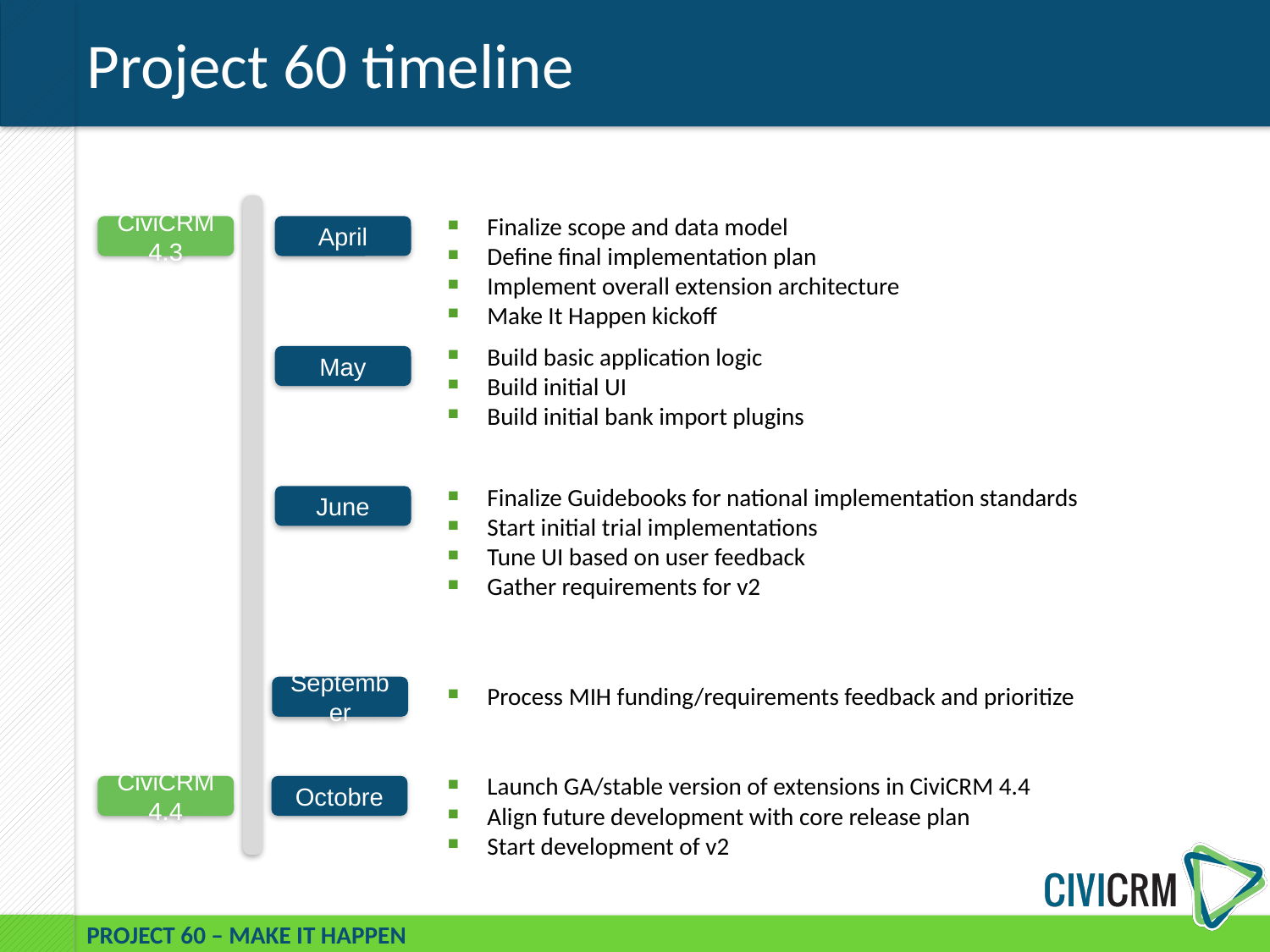

# Project 60 timeline

Finalize scope and data model
Define final implementation plan
Implement overall extension architecture
Make It Happen kickoff
CiviCRM 4.3
April
Build basic application logic
Build initial UI
Build initial bank import plugins
May
Finalize Guidebooks for national implementation standards
Start initial trial implementations
Tune UI based on user feedback
Gather requirements for v2
June
Process MIH funding/requirements feedback and prioritize
September
Launch GA/stable version of extensions in CiviCRM 4.4
Align future development with core release plan
Start development of v2
CiviCRM 4.4
Octobre